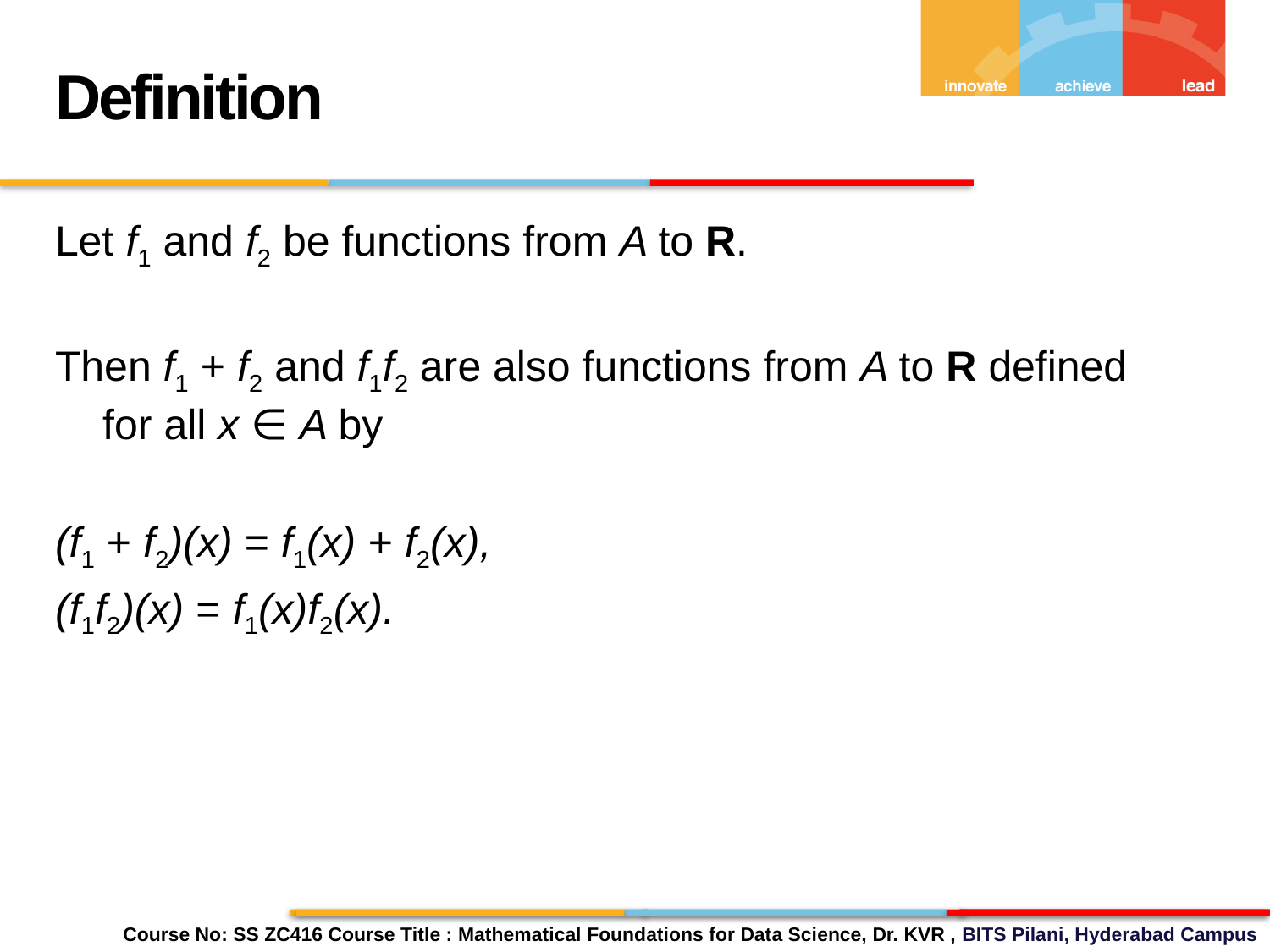

Definition
Let f1 and f2 be functions from A to R.

Then f1 + f2 and f1f2 are also functions from A to R defined for all x ∈ A by

(f1 + f2)(x) = f1(x) + f2(x),
(f1f2)(x) = f1(x)f2(x).